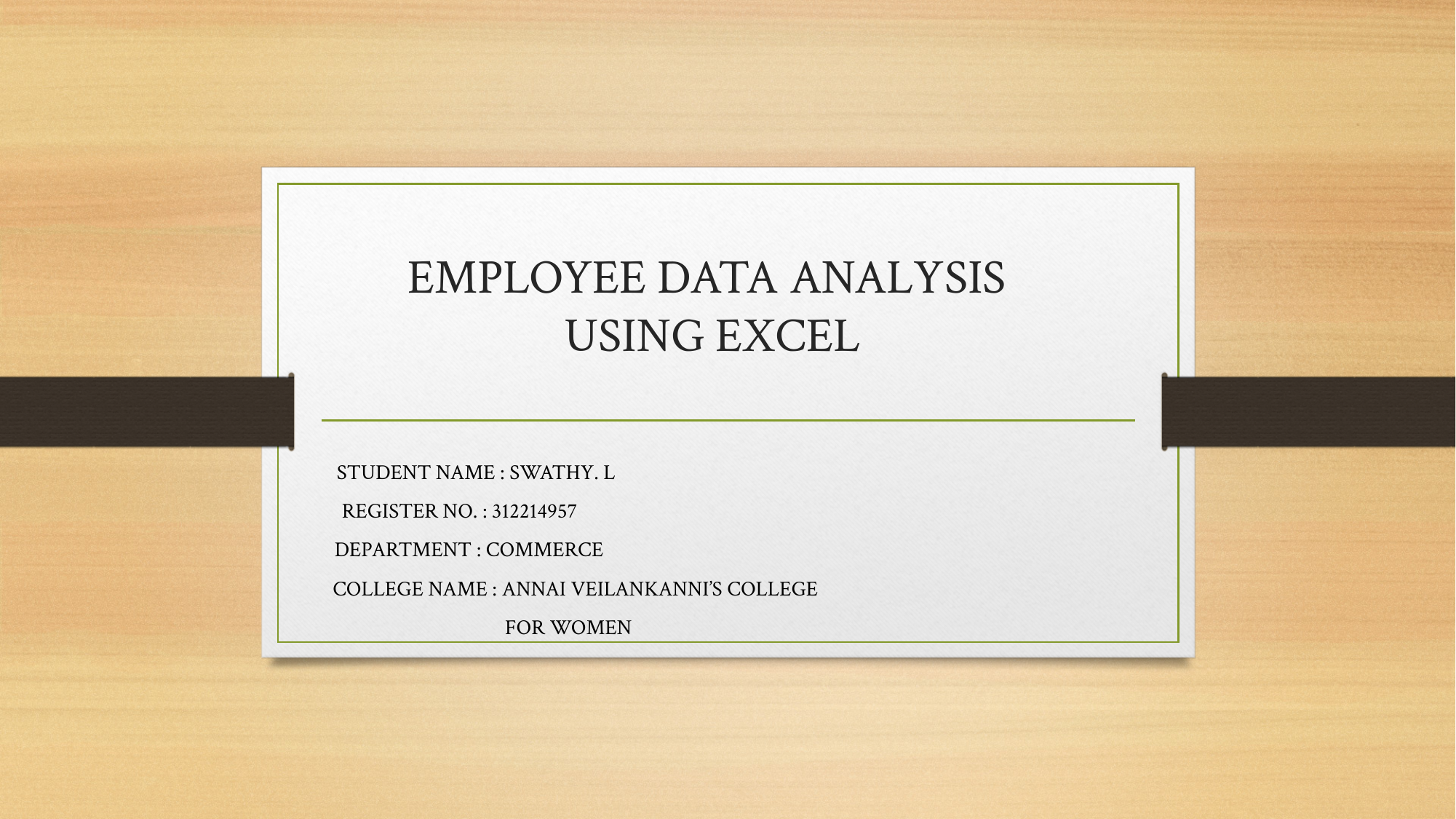

# EMPLOYEE DATA ANALYSIS USING EXCEL
       STUDENT NAME : SWATHY. L
REGISTER NO. : 312214957
    DEPARTMENT : COMMERCE
                                                  COLLEGE NAME : ANNAI VEILANKANNI’S COLLEGE
                                              FOR WOMEN